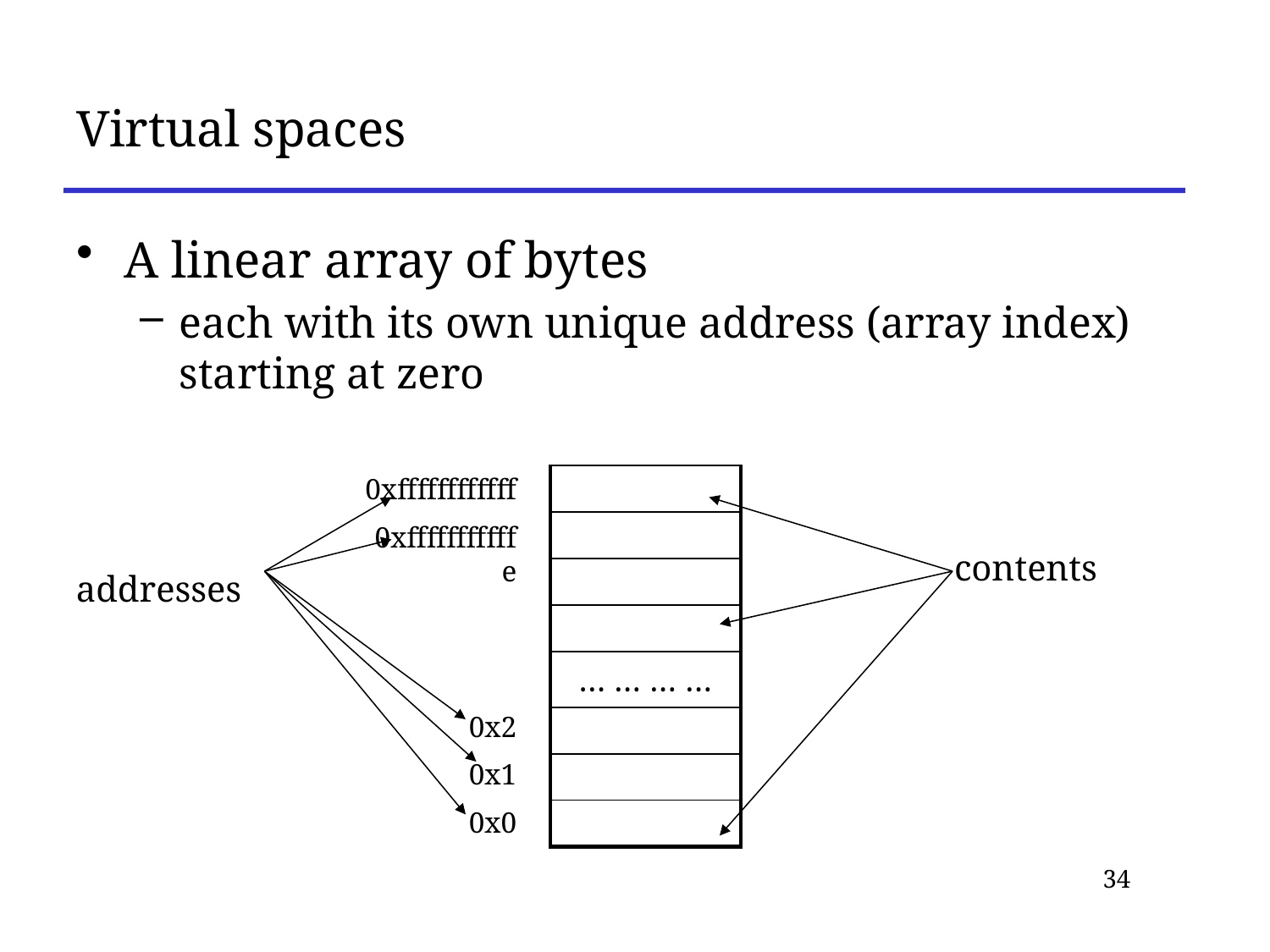

# Virtual spaces
A linear array of bytes
each with its own unique address (array index) starting at zero
0xffffffffffff
0xfffffffffffe

0x2
0x1
0x0
|  |
| --- |
|  |
|  |
|  |
| … … … … |
|  |
|  |
|  |

contents
addresses

34